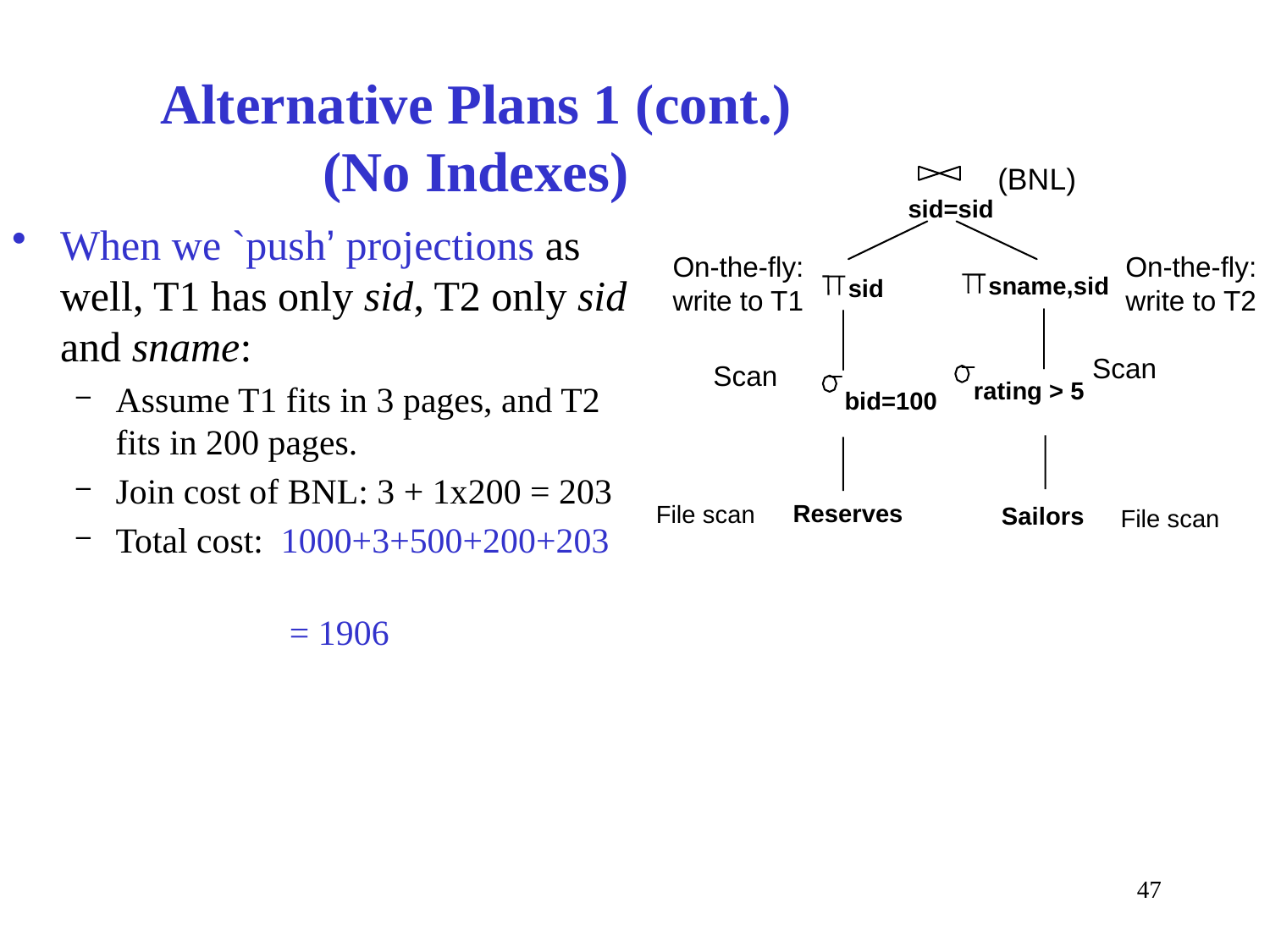

# Alternative Plans 1 (cont.) (No Indexes)
(BNL)

sid=sid
When we `push’ projections as well, T1 has only sid, T2 only sid and sname:
Assume T1 fits in 3 pages, and T2 fits in 200 pages.
Join cost of BNL: 3 + 1x200 = 203
Total cost:  1000+3+500+200+203
                        = 1906

On-the-fly:
write to T1
On-the-fly:
write to T2
sname,sid

sid

Scan

rating > 5

  Scan

bid=100

Reserves
File scan
Sailors
File scan

47